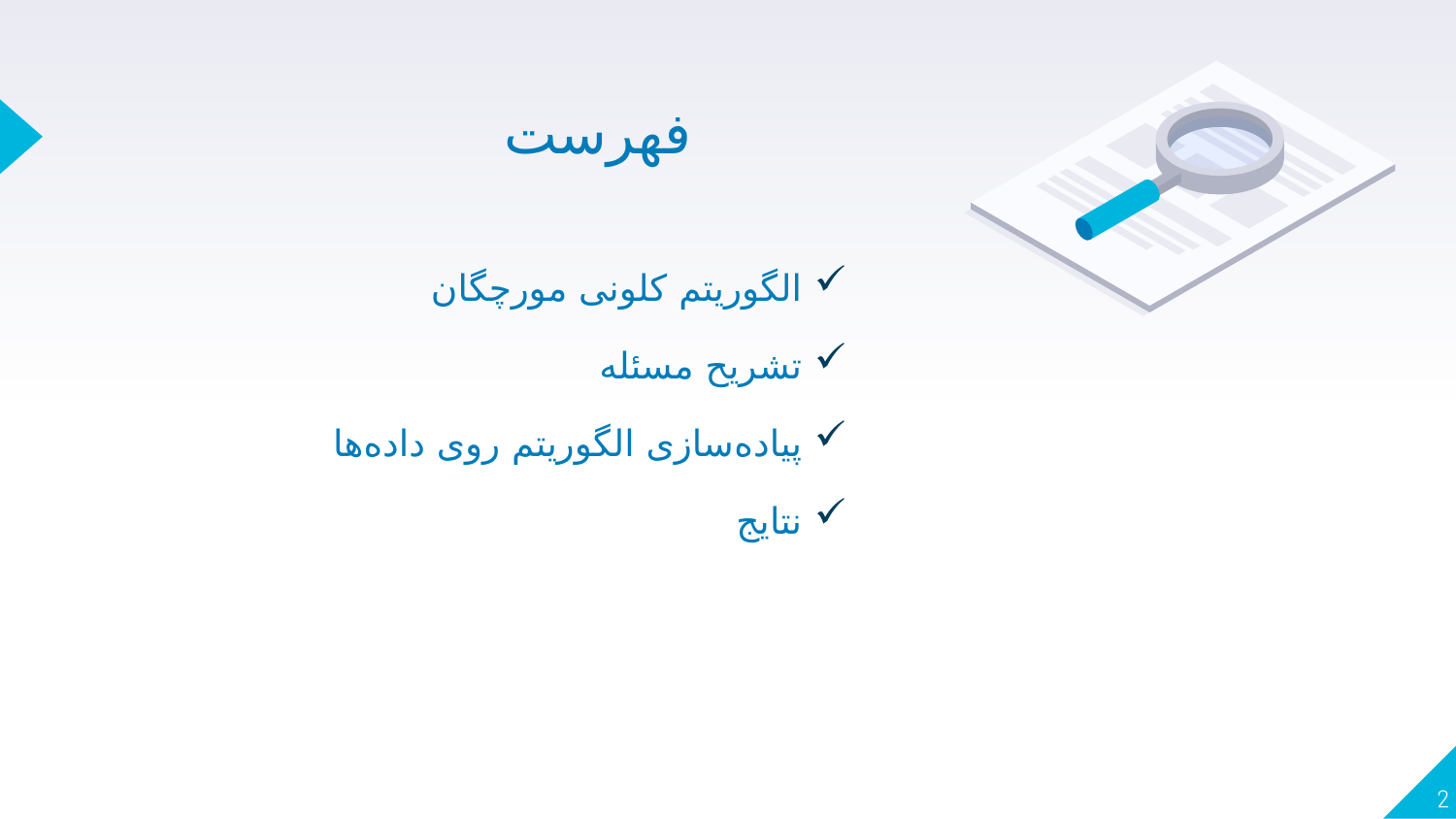

# فهرست

الگوریتم کلونی مورچگان
تشریح مسئله
پیاده‌سازی الگوریتم روی داده‌ها
نتایج
2